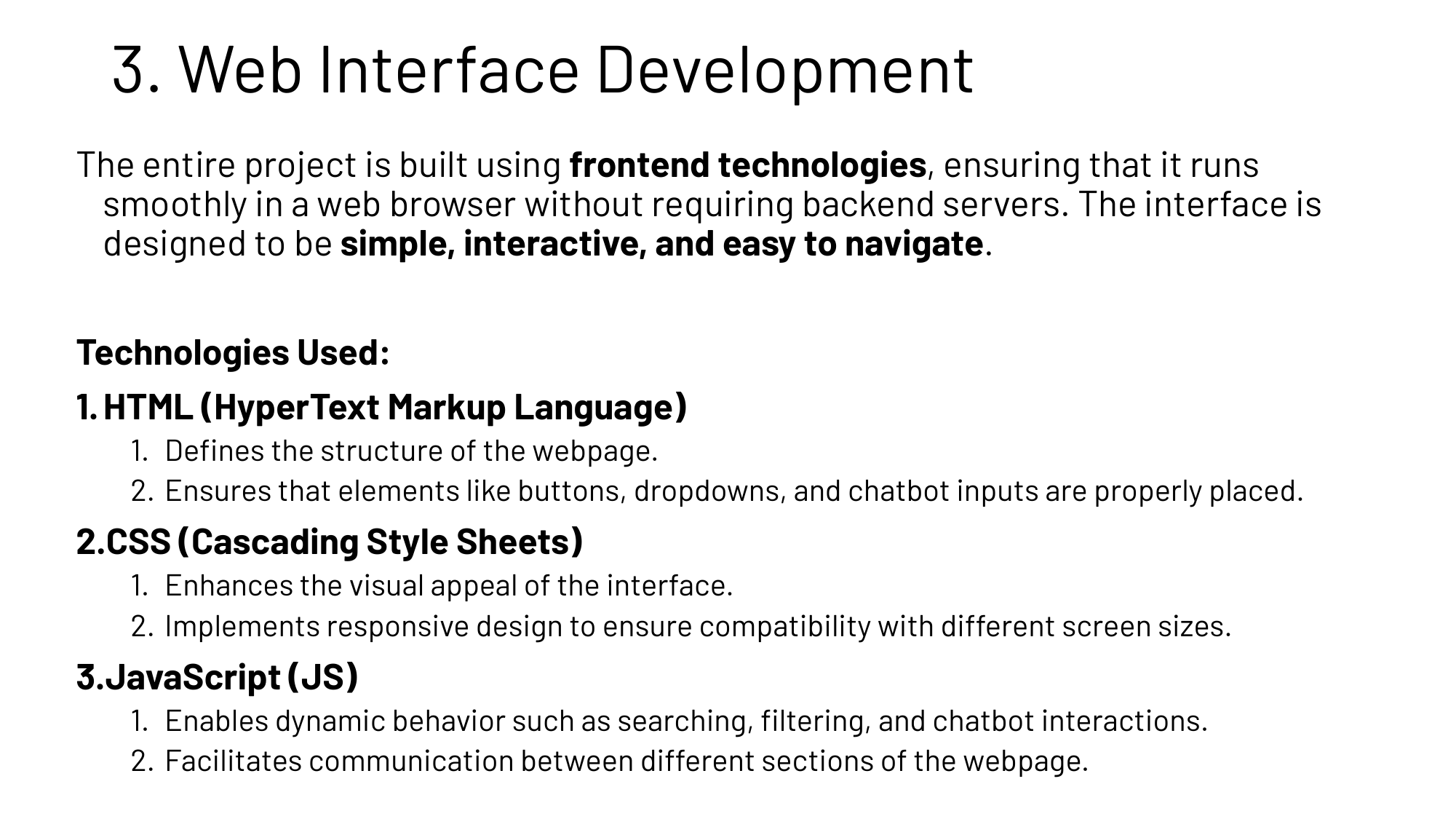

# 3. Web Interface Development
The entire project is built using frontend technologies, ensuring that it runs smoothly in a web browser without requiring backend servers. The interface is designed to be simple, interactive, and easy to navigate.

Technologies Used:
HTML (HyperText Markup Language)
Defines the structure of the webpage.
Ensures that elements like buttons, dropdowns, and chatbot inputs are properly placed.
CSS (Cascading Style Sheets)
Enhances the visual appeal of the interface.
Implements responsive design to ensure compatibility with different screen sizes.
JavaScript (JS)
Enables dynamic behavior such as searching, filtering, and chatbot interactions.
Facilitates communication between different sections of the webpage.